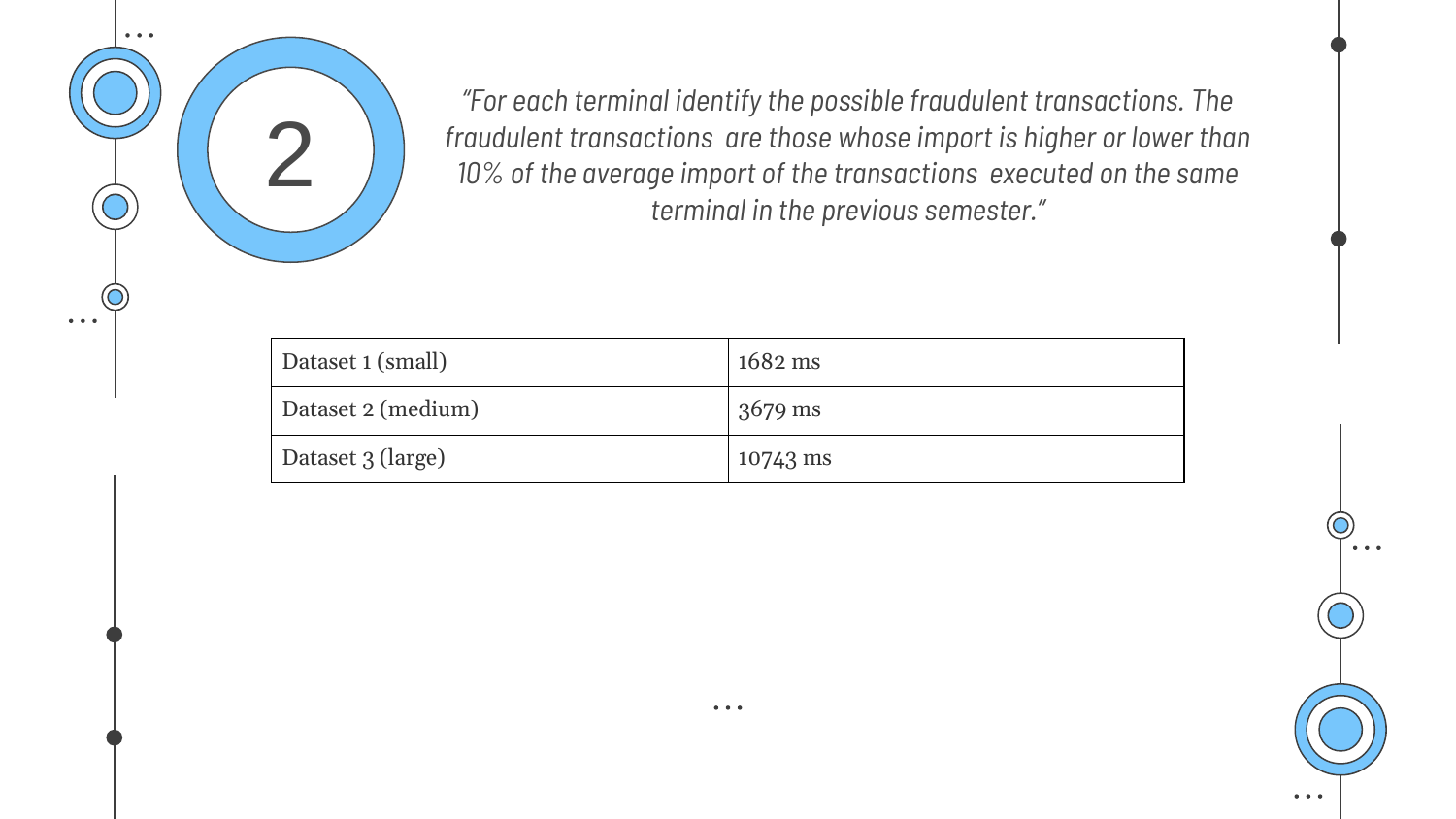

“For each terminal identify the possible fraudulent transactions. The fraudulent transactions  are those whose import is higher or lower than 10% of the average import of the transactions  executed on the same terminal in the previous semester.”

2
| Dataset 1 (small) | 1682 ms |
| --- | --- |
| Dataset 2 (medium) | 3679 ms |
| Dataset 3 (large) | 10743 ms |